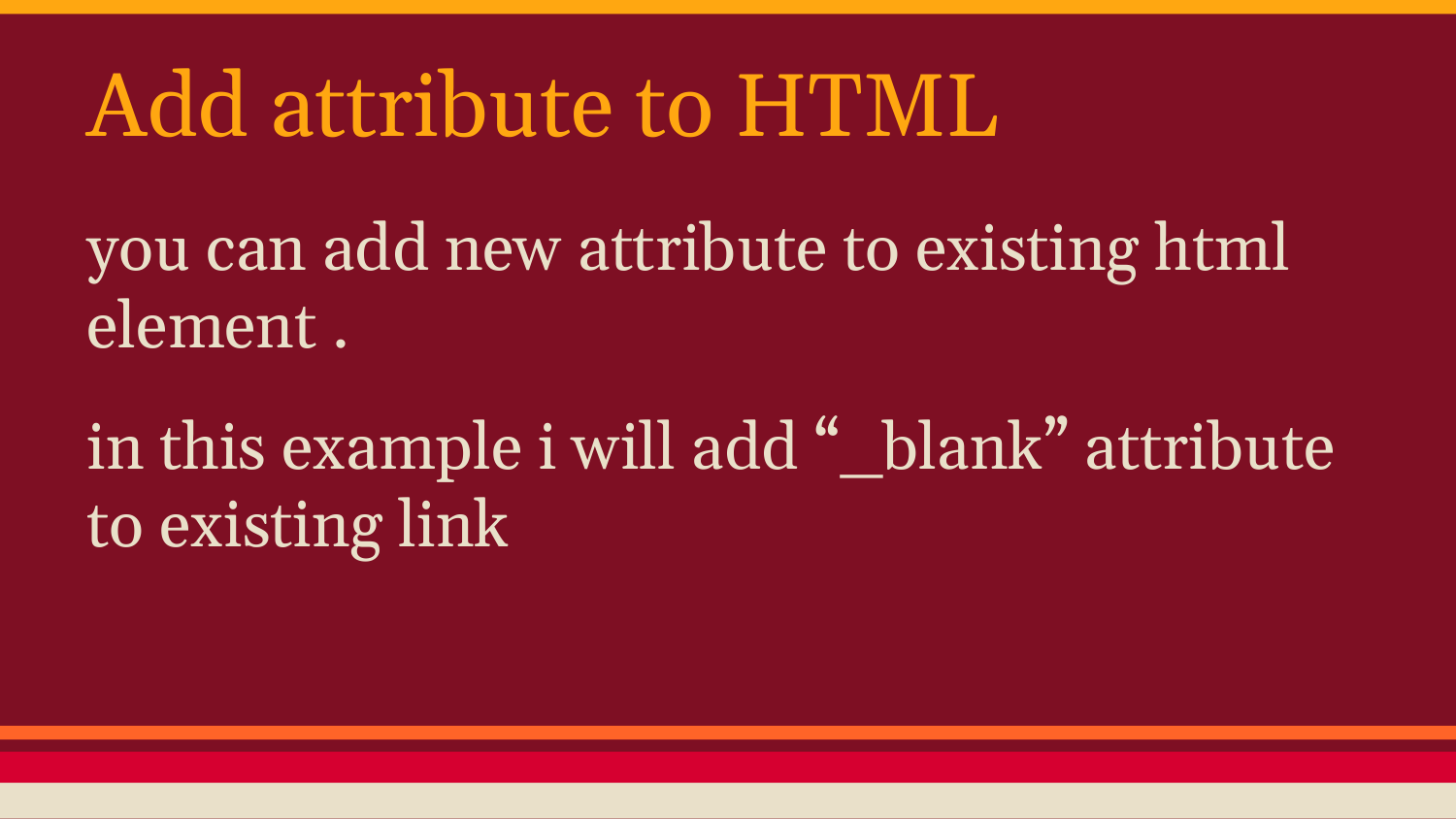

Add attribute to HTML
you can add new attribute to existing html element .

in this example i will add “_blank” attribute to existing link